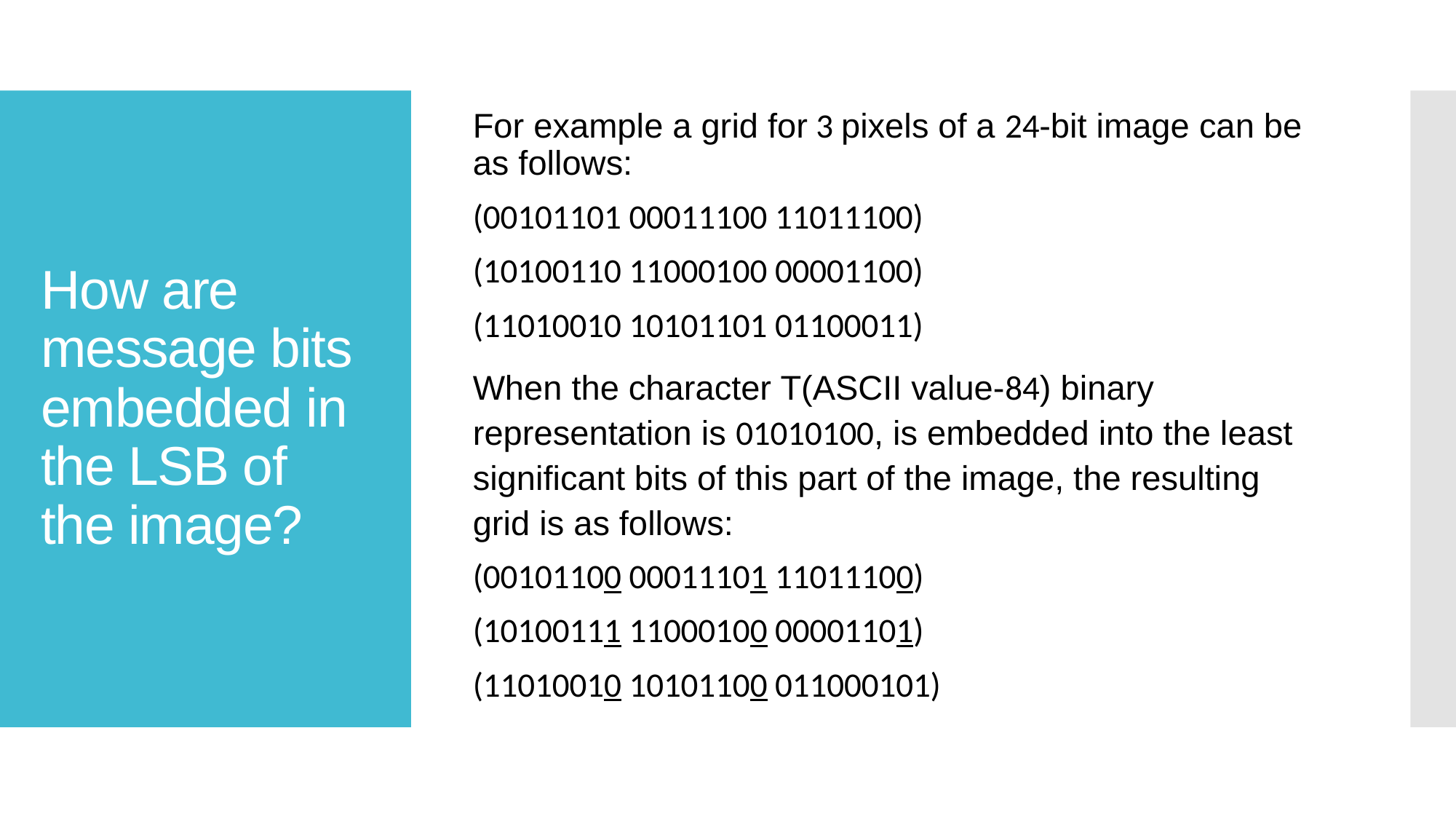

For example a grid for 3 pixels of a 24-bit image can be as follows:
(00101101 00011100 11011100)
(10100110 11000100 00001100)
(11010010 10101101 01100011)
When the character T(ASCII value-84) binary representation is 01010100, is embedded into the least significant bits of this part of the image, the resulting grid is as follows:
(00101100 00011101 11011100)
(10100111 11000100 00001101)
(11010010 10101100 011000101)
# How are message bits embedded in the LSB of the image?